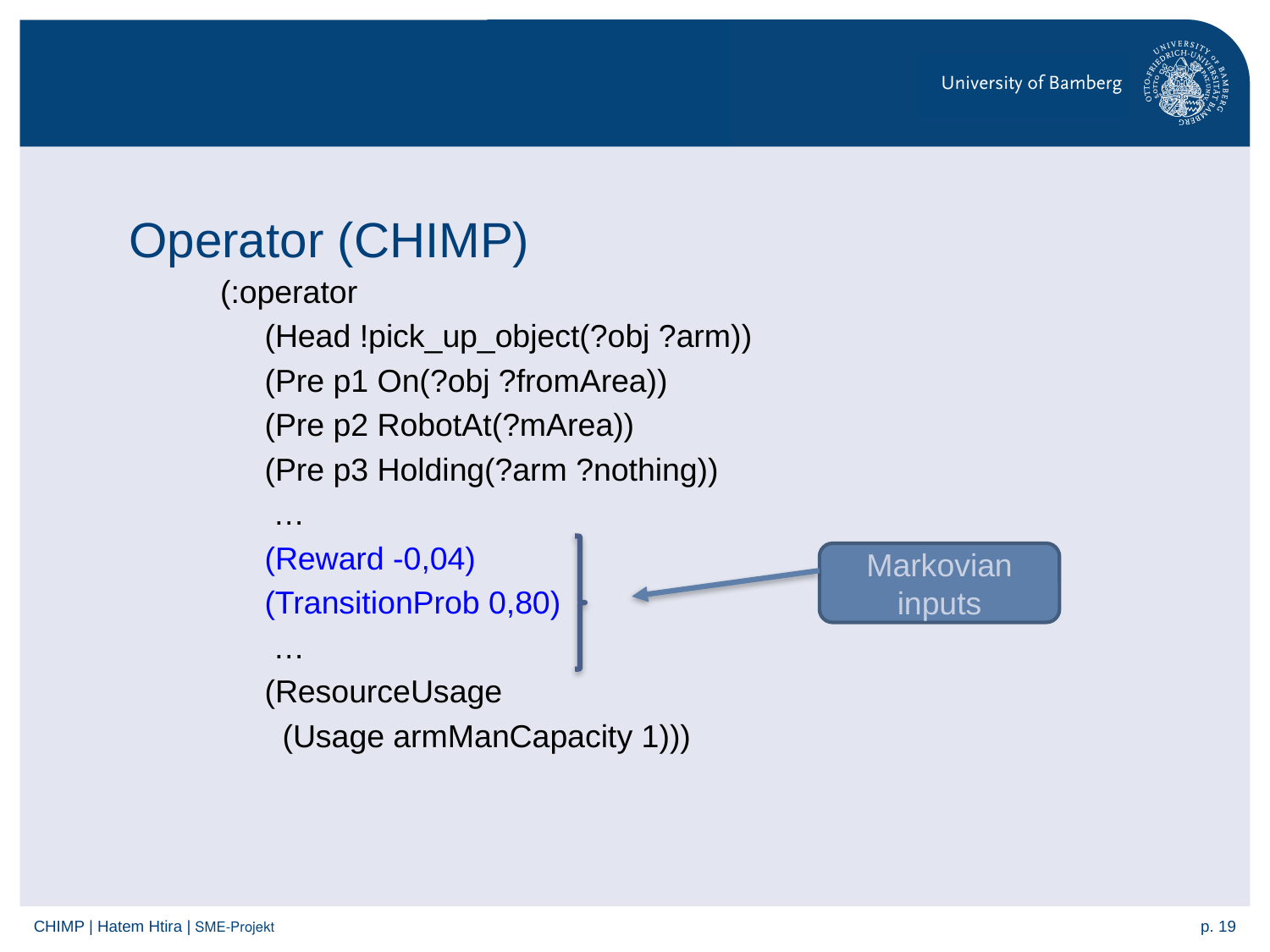

# Operator (CHIMP)
(:operator
     (Head !pick_up_object(?obj ?arm))
     (Pre p1 On(?obj ?fromArea))
     (Pre p2 RobotAt(?mArea))
     (Pre p3 Holding(?arm ?nothing))
      …
     (Reward -0,04)
     (TransitionProb 0,80)
      …
     (ResourceUsage
       (Usage armManCapacity 1)))

Markovian inputs